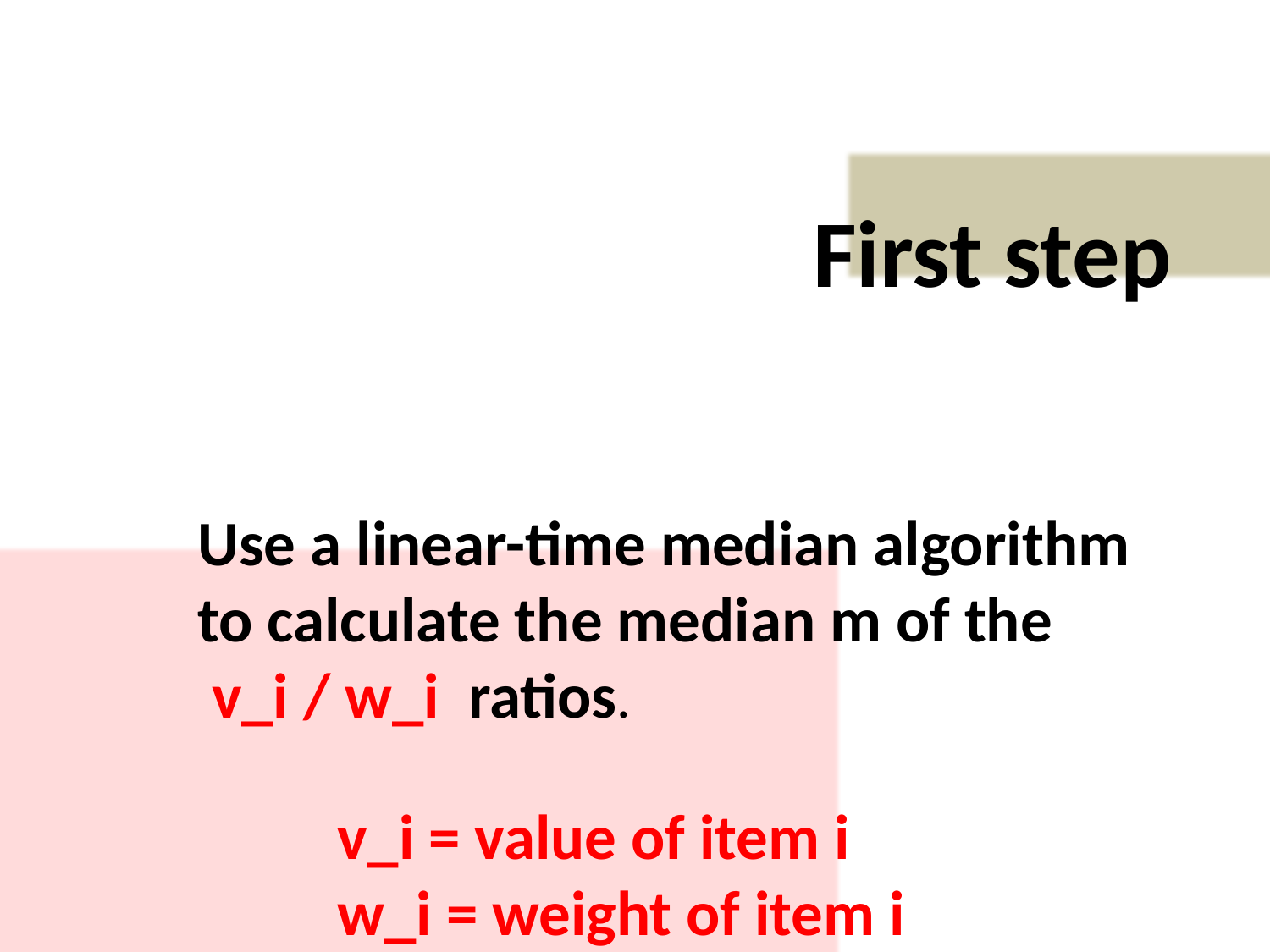

First step
Use a linear-time median algorithm to calculate the median m of the
 v_i / w_i  ratios.

v_i = value of item i
w_i = weight of item i